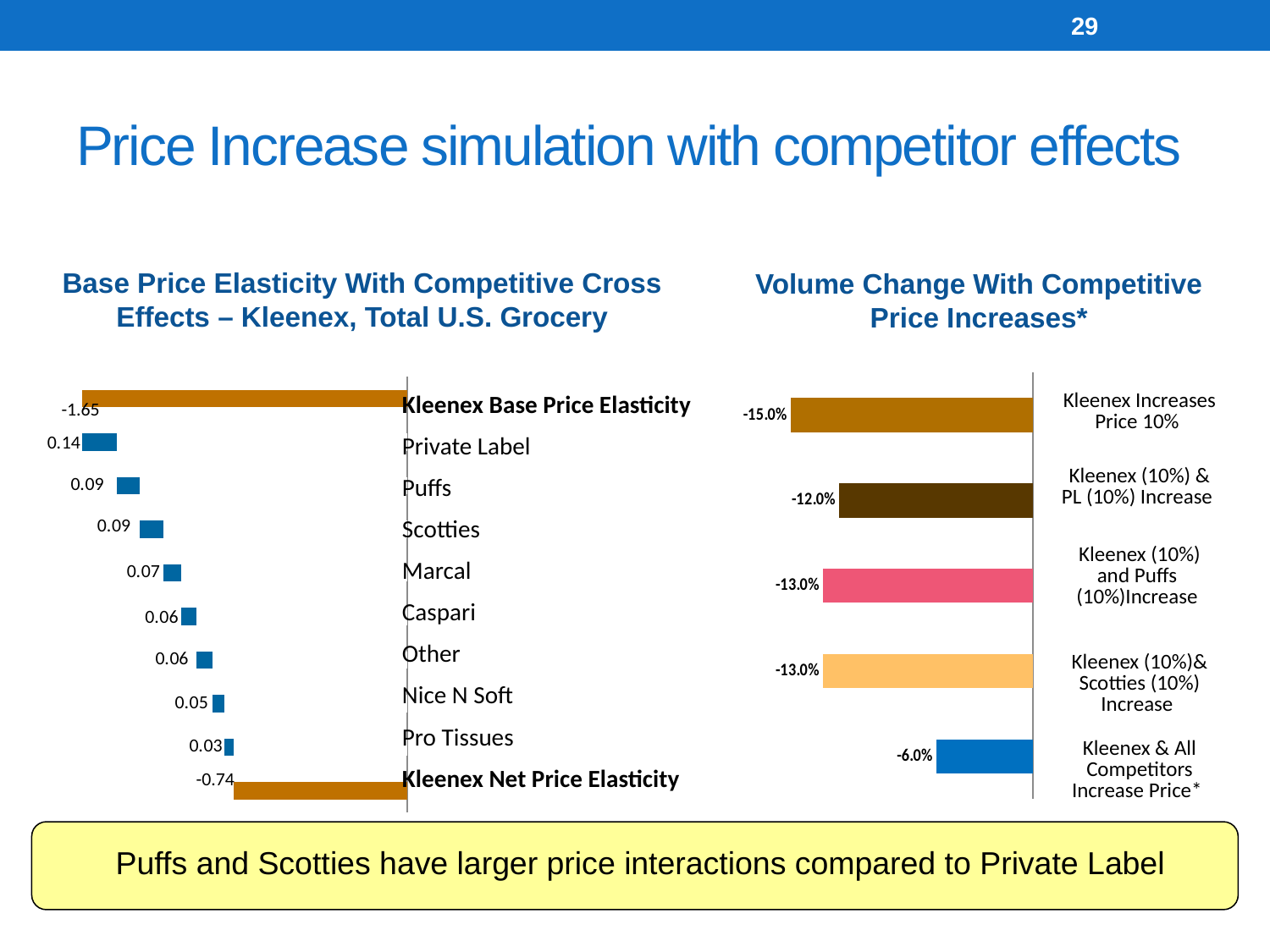

29
# Price Increase simulation with competitor effects
Base Price Elasticity With Competitive Cross Effects – Kleenex, Total U.S. Grocery
Volume Change With Competitive Price Increases*

### Chart

| Category | Volume Impact |
|---|---|
| Nutella Increases Price 9%  | -0.15 |
| Nutella (9%) & PB (30%) Increase  | -0.12 |
| Nutella (9%) and Fruit Spreads  (4%)Increase  | -0.13 |
| Nutella (9%)& PL Hazelnut Spread (9%) Increase  | -0.13 |
| Nutella & All Competitors Increase Price*  | -0.06 |
| Kleenex Increases Price 10% |
| --- |
| Kleenex (10%) & PL (10%) Increase |
| Kleenex (10%) and Puffs (10%)Increase |
| Kleenex (10%)& Scotties (10%) Increase |
| Kleenex & All Competitors Increase Price\* |

### Chart

| Category |  |  |
|---|---|---|
| Nutella 13 OZ Base Price Elasticity | -1.2809999999999961 | 0.0 |
| Welchs Jelly 22 OZ | -1.1443560000000021 | -0.136644 |
| Nutella 26.5 OZ | -1.053617 | -0.09073900000000003 |
| Smuckers Jam 12 OZ | -0.9623146 | -0.09130240000000002 |
| Welchs Jelly 18 OZ | -0.8921961999999982 | -0.0701184 |
| Polaner 10 OZ | -0.83244205 | -0.05975415000000001 |
| PL Hazelnut Spread 13 OZ | -0.7689940500000034 | -0.063448 |
| Peter Pan 16.3 OZ | -0.72008013 | -0.0489139200000002 |
| Skipy 16.3 OZ | -0.68512346 | -0.03495667 |
| Nutella 13 OZ Net Price Elasticity | -0.68512346 | 0.0 |
| Kleenex Base Price Elasticity |
| --- |
| Private Label |
| Puffs |
| Scotties |
| Marcal |
| Caspari |
| Other |
| Nice N Soft |
| Pro Tissues |
| Kleenex Net Price Elasticity |
-1.65
-0.74

Puffs and Scotties have larger price interactions compared to Private Label